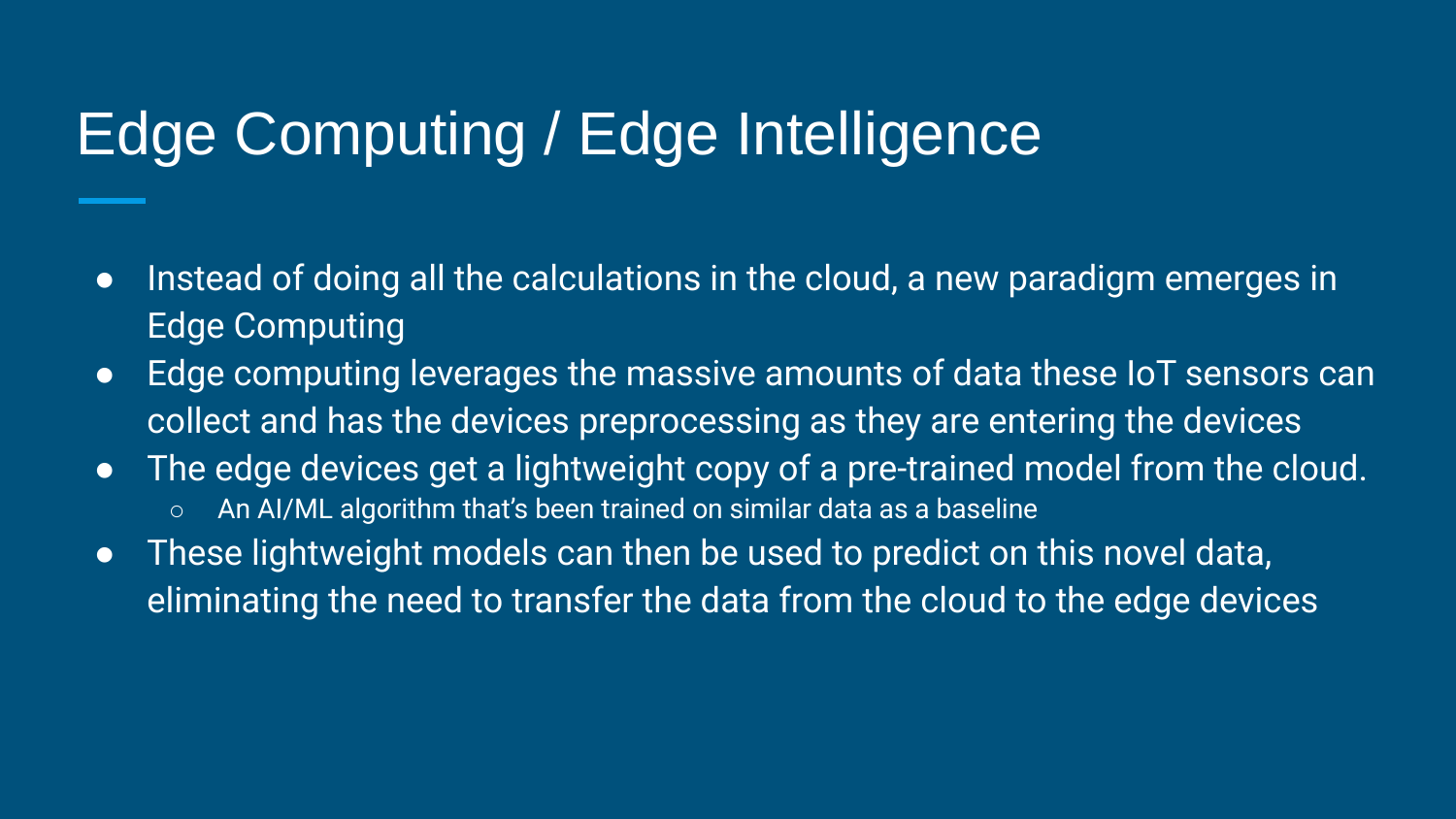

# Edge Computing / Edge Intelligence
Instead of doing all the calculations in the cloud, a new paradigm emerges in Edge Computing
Edge computing leverages the massive amounts of data these IoT sensors can collect and has the devices preprocessing as they are entering the devices
The edge devices get a lightweight copy of a pre-trained model from the cloud.
An AI/ML algorithm that’s been trained on similar data as a baseline
These lightweight models can then be used to predict on this novel data, eliminating the need to transfer the data from the cloud to the edge devices